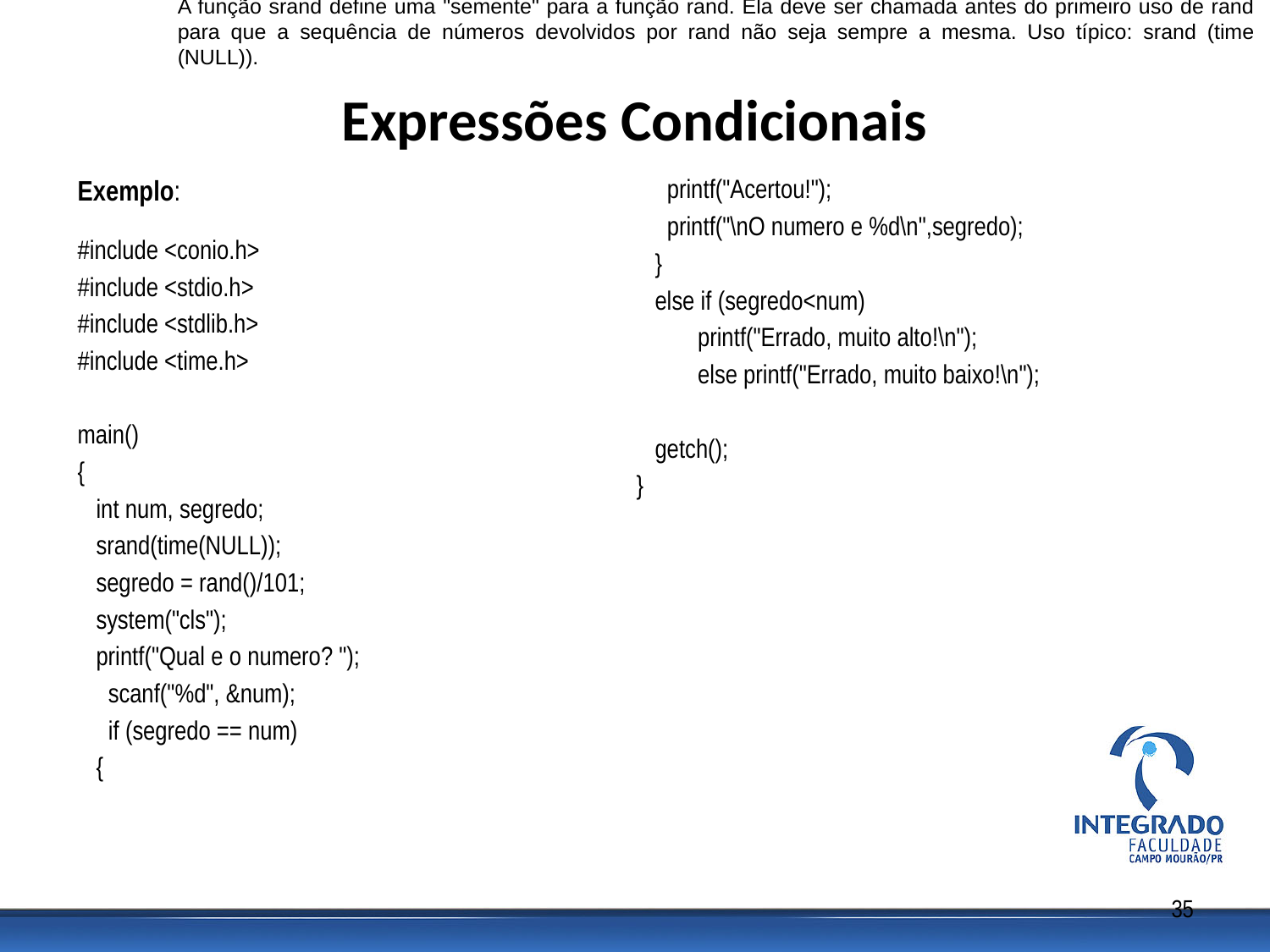

A função srand define uma "semente" para a função rand. Ela deve ser chamada antes do primeiro uso de rand para que a sequência de números devolvidos por rand não seja sempre a mesma. Uso típico: srand (time (NULL)).
# Expressões Condicionais
Exemplo:
#include <conio.h>
#include <stdio.h>
#include <stdlib.h>
#include <time.h>

main()
{
   int num, segredo;
   srand(time(NULL));
   segredo = rand()/101;
   system("cls");
   printf("Qual e o numero? ");
     scanf("%d", &num);
     if (segredo == num)
   {
     printf("Acertou!");
     printf("\nO numero e %d\n",segredo);
   }
   else if (segredo<num)
          printf("Errado, muito alto!\n");
          else printf("Errado, muito baixo!\n");

   getch();
}

35